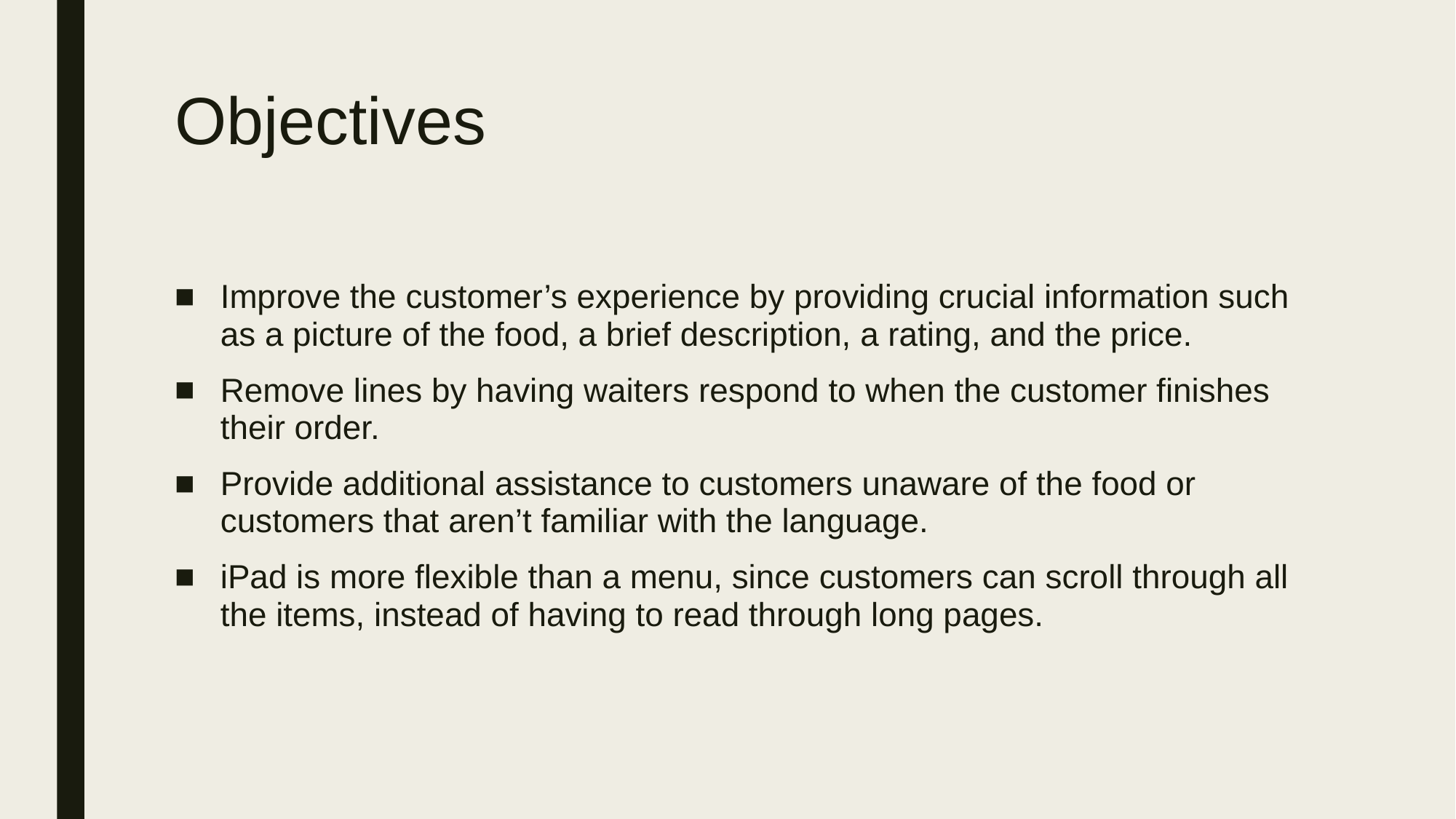

# Objectives
Improve the customer’s experience by providing crucial information such as a picture of the food, a brief description, a rating, and the price.
Remove lines by having waiters respond to when the customer finishes their order.
Provide additional assistance to customers unaware of the food or customers that aren’t familiar with the language.
iPad is more flexible than a menu, since customers can scroll through all the items, instead of having to read through long pages.